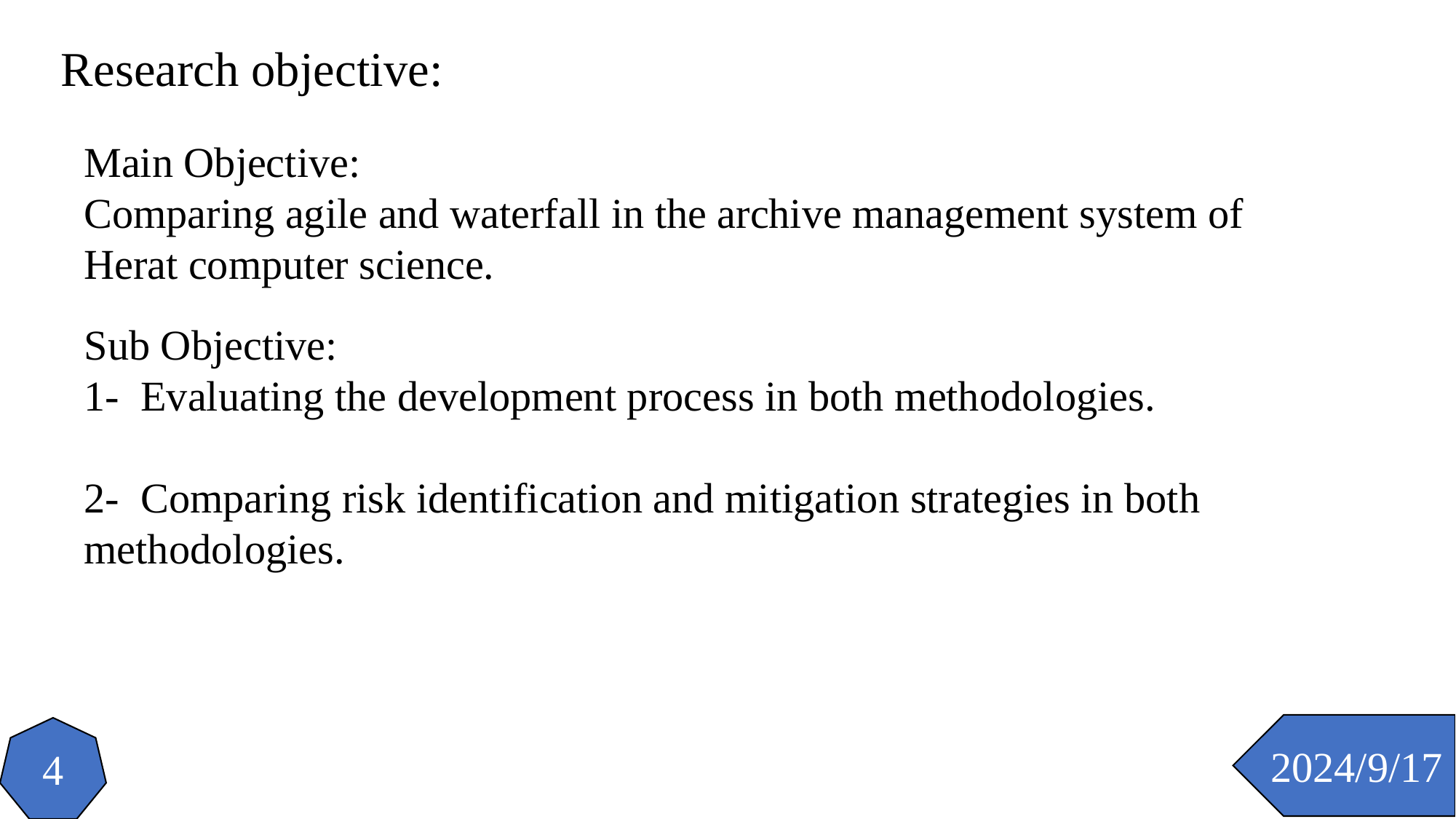

Research objective:
Main Objective:
Comparing agile and waterfall in the archive management system of Herat computer science.
Sub Objective:
1-  Evaluating the development process in both methodologies.

2-  Comparing risk identification and mitigation strategies in both methodologies.
2024/9/17
4